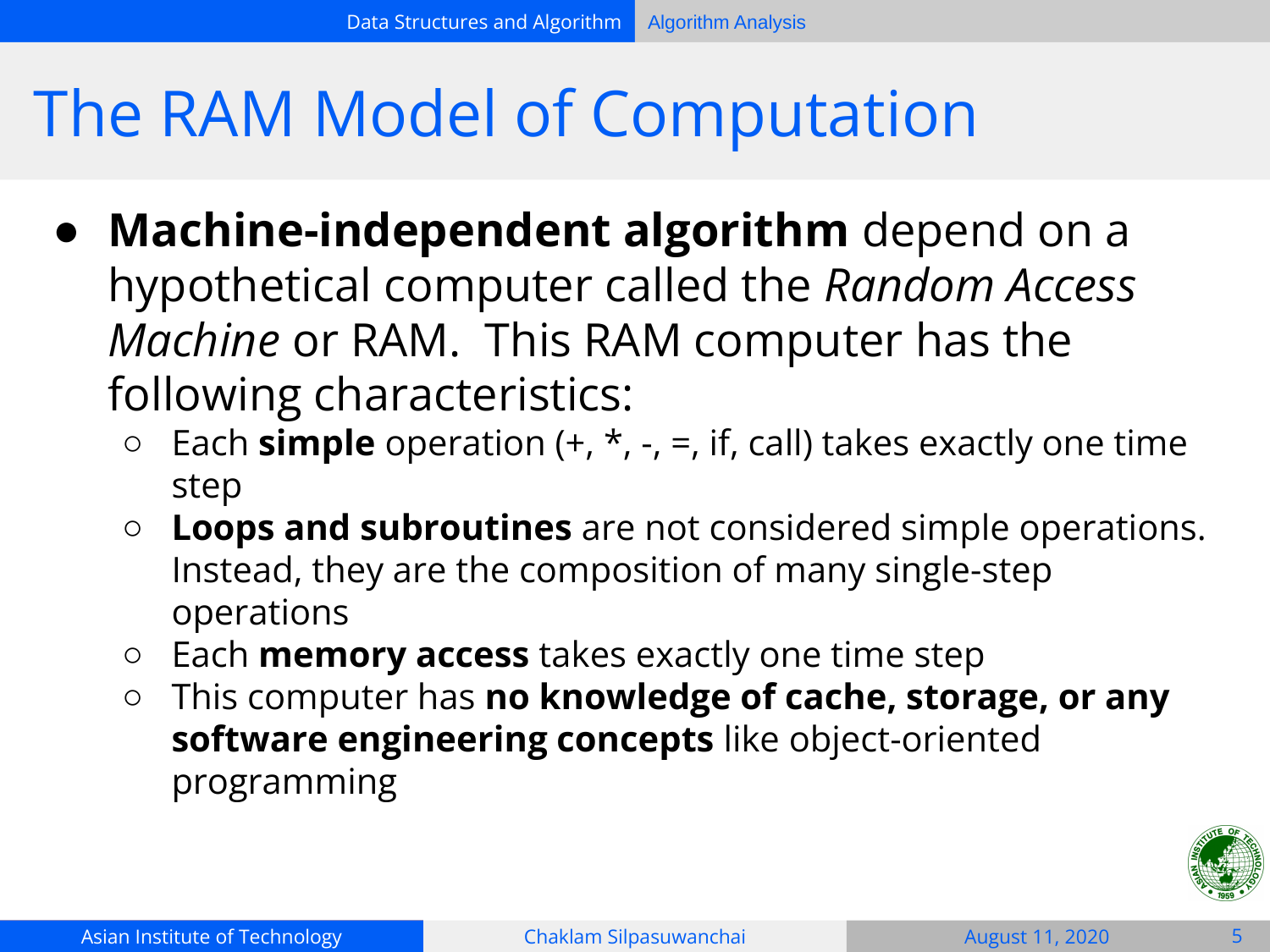

# The RAM Model of Computation
Machine-independent algorithm depend on a hypothetical computer called the Random Access Machine or RAM.  This RAM computer has the following characteristics:
Each simple operation (+, *, -, =, if, call) takes exactly one time step
Loops and subroutines are not considered simple operations.  Instead, they are the composition of many single-step operations
Each memory access takes exactly one time step
This computer has no knowledge of cache, storage, or any software engineering concepts like object-oriented programming
5